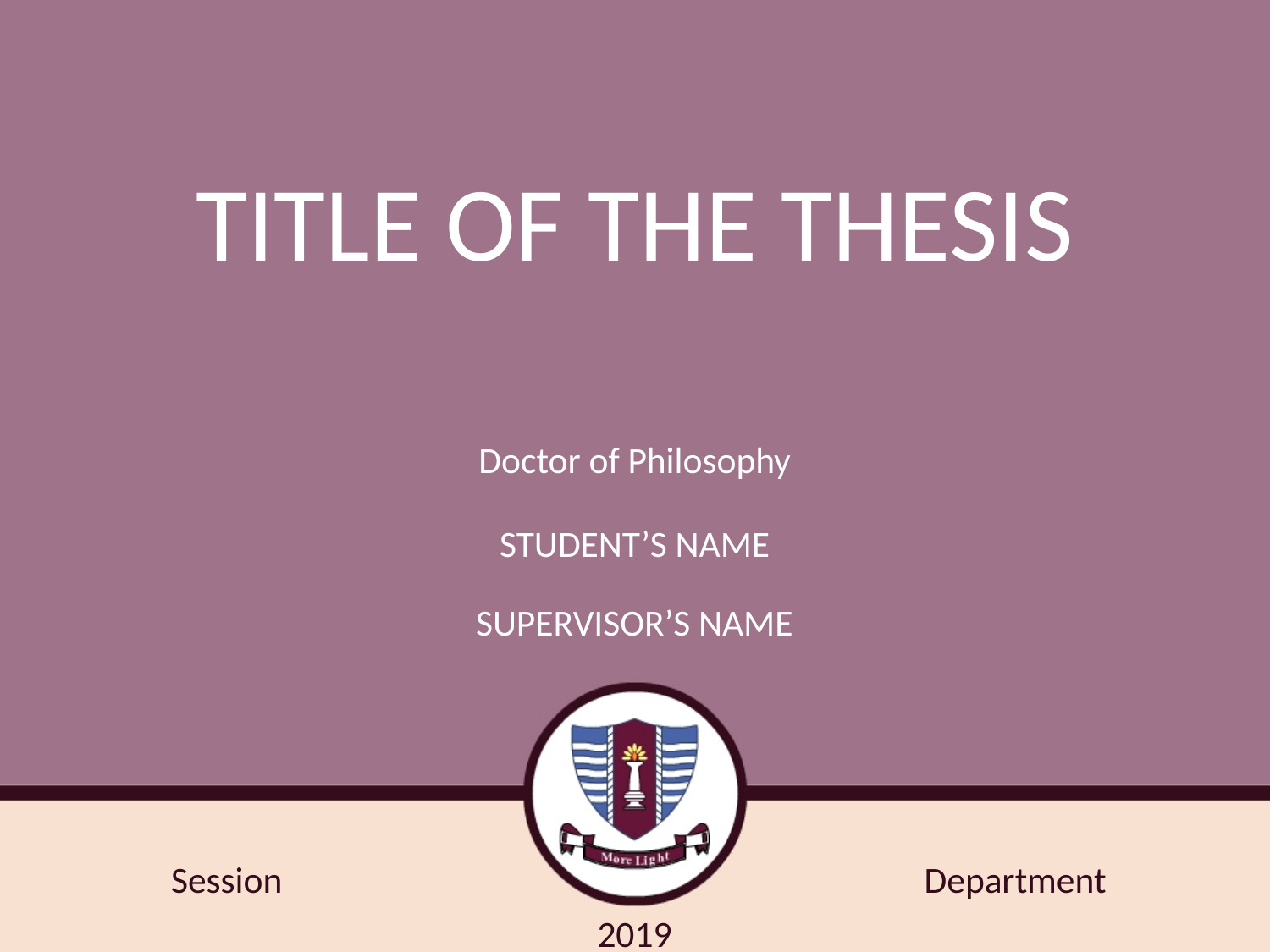

# TITLE OF THE THESIS
Doctor of Philosophy
STUDENT’S NAME
SUPERVISOR’S NAME
Department
Session
2019